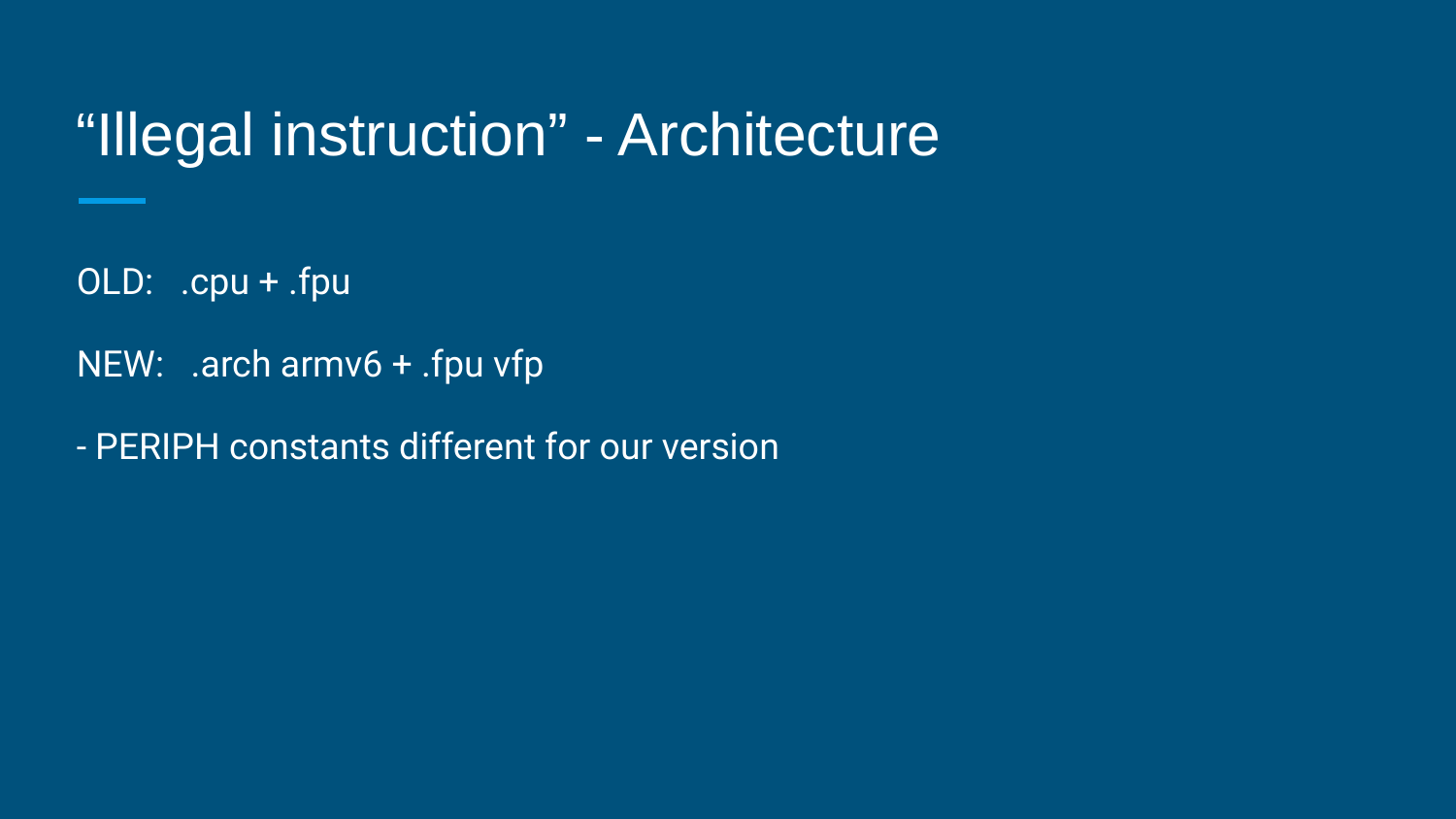

# “Illegal instruction” - Architecture
OLD:   .cpu + .fpu
NEW:   .arch armv6 + .fpu vfp
- PERIPH constants different for our version